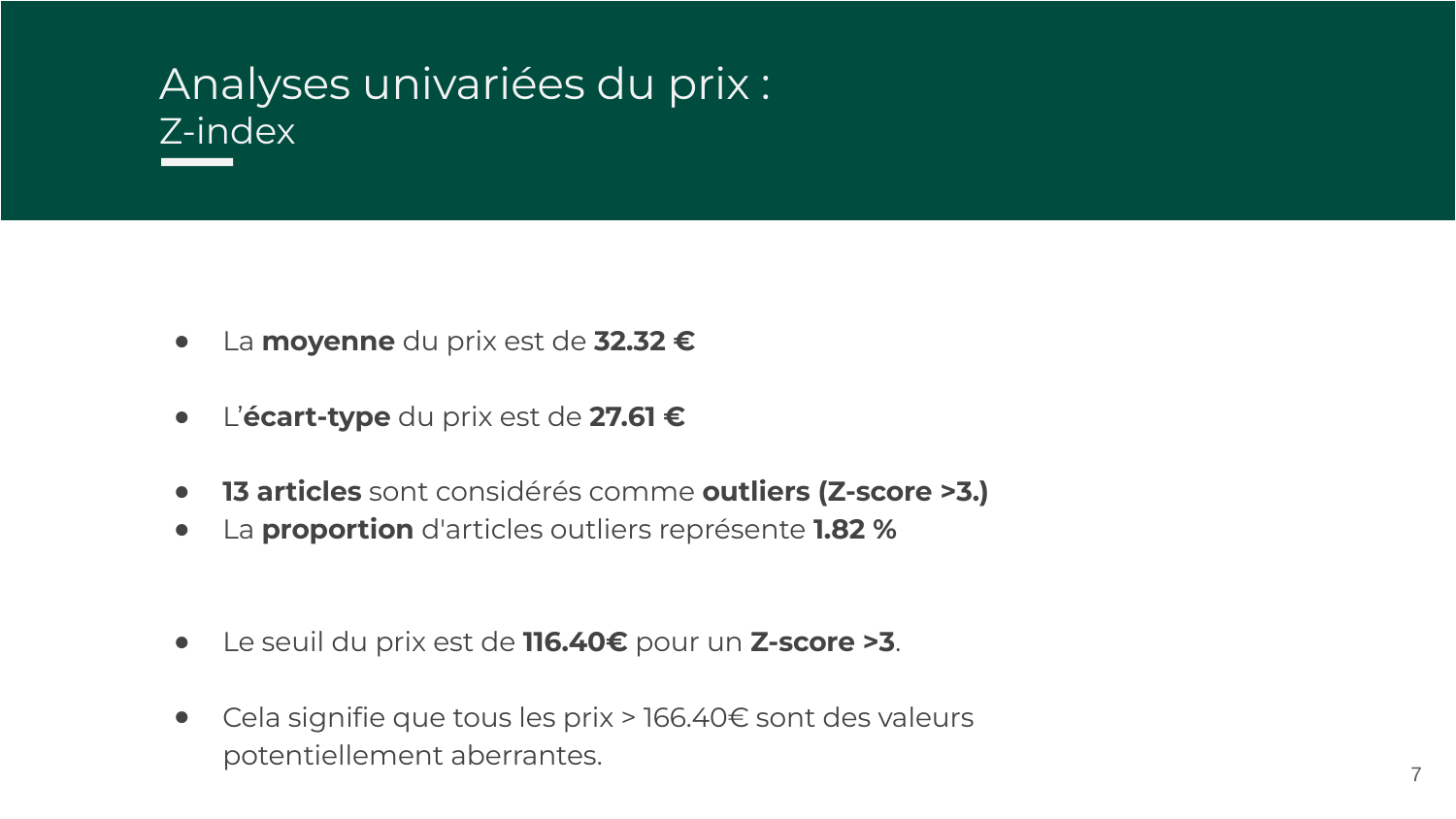

Analyses univariées du prix :
Z-index

La moyenne du prix est de 32.32 €

L’écart-type du prix est de 27.61 €

13 articles sont considérés comme outliers (Z-score >3.)
La proportion d'articles outliers représente 1.82 %

Le seuil du prix est de 116.40€ pour un Z-score >3.

Cela signifie que tous les prix > 166.40€ sont des valeurs potentiellement aberrantes.

7